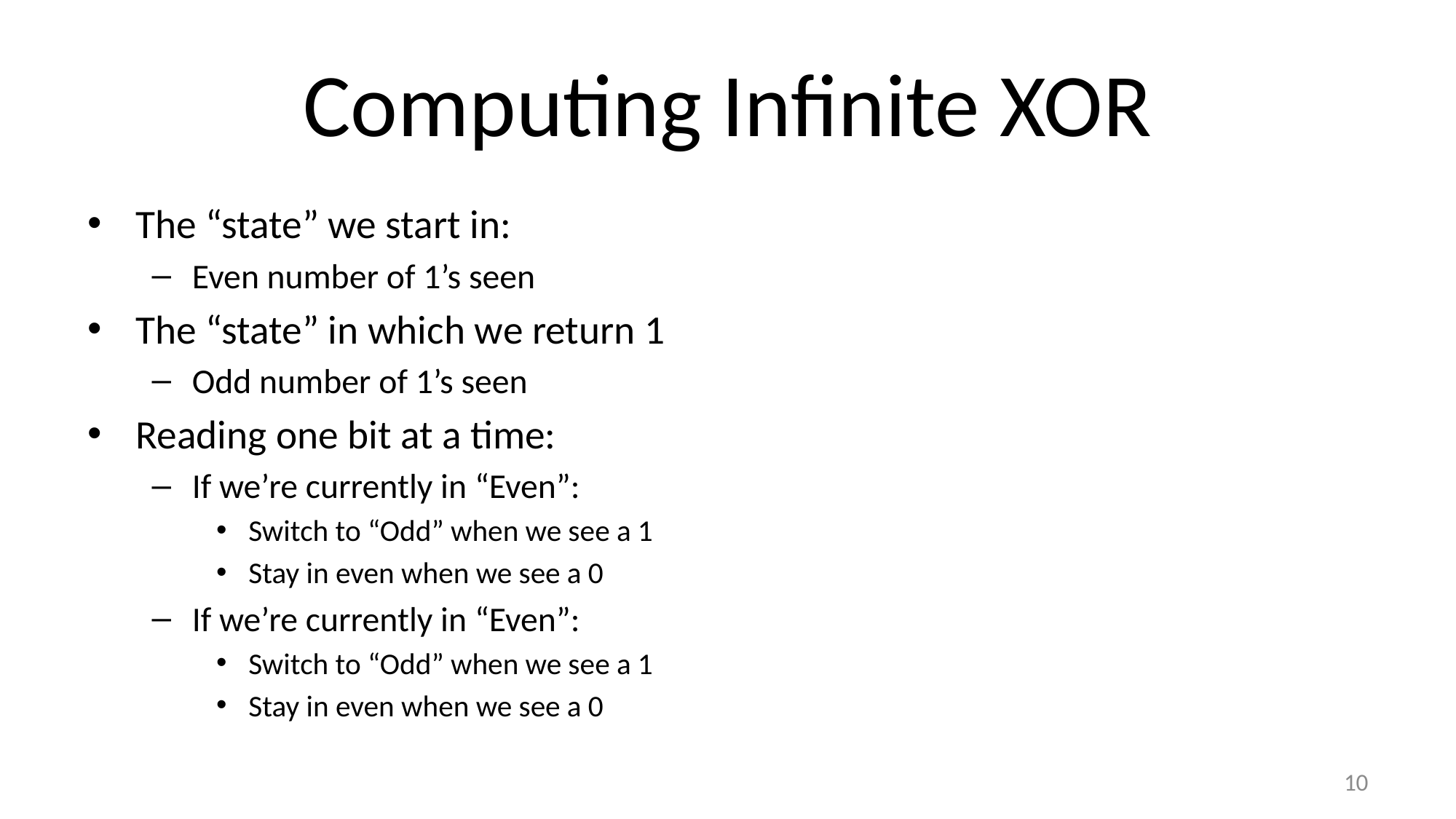

# Computing Infinite XOR
The “state” we start in:
Even number of 1’s seen
The “state” in which we return 1
Odd number of 1’s seen
Reading one bit at a time:
If we’re currently in “Even”:
Switch to “Odd” when we see a 1
Stay in even when we see a 0
If we’re currently in “Even”:
Switch to “Odd” when we see a 1
Stay in even when we see a 0

10